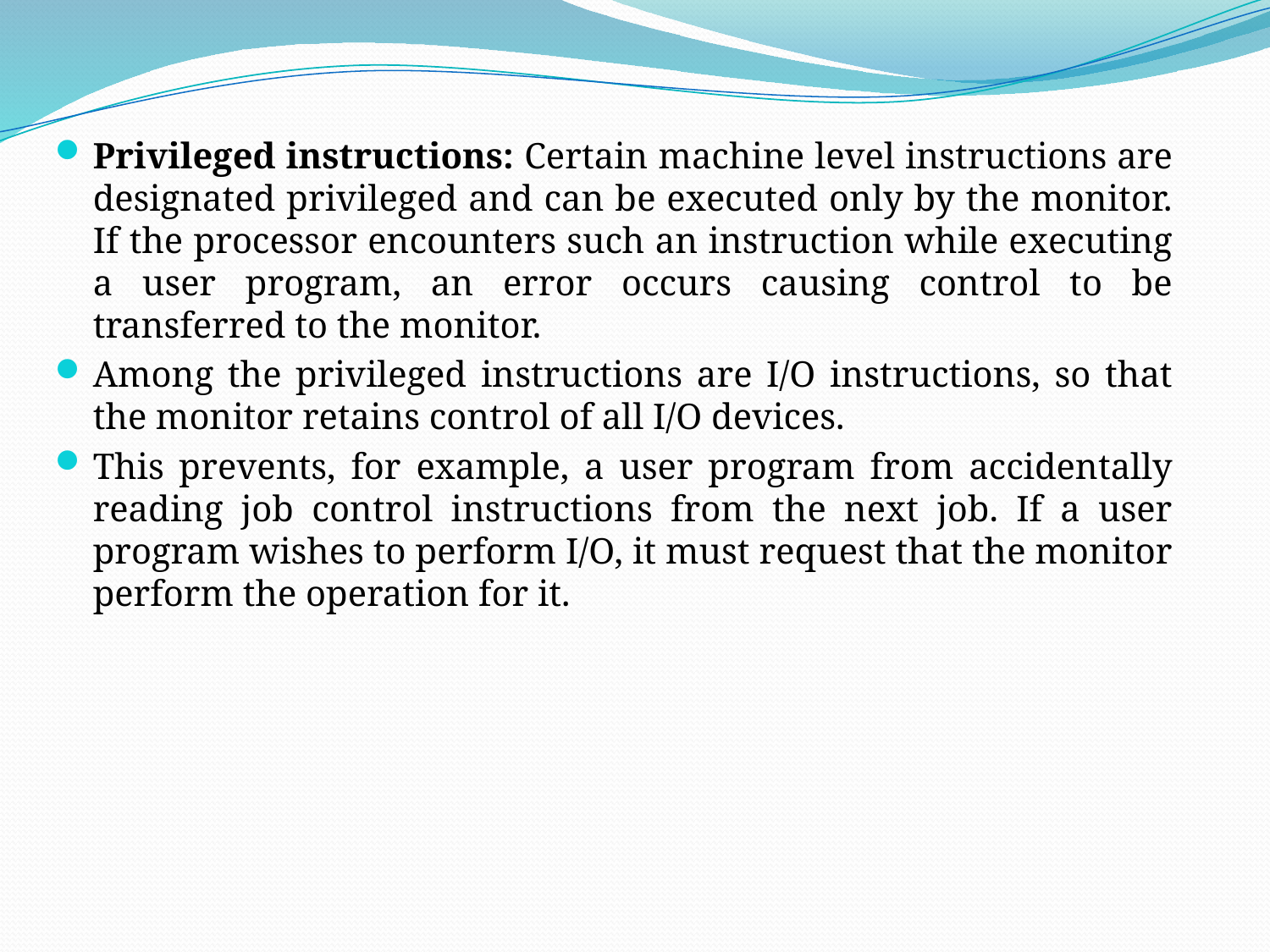

Privileged instructions: Certain machine level instructions are designated privileged and can be executed only by the monitor. If the processor encounters such an instruction while executing a user program, an error occurs causing control to be transferred to the monitor.
Among the privileged instructions are I/O instructions, so that the monitor retains control of all I/O devices.
This prevents, for example, a user program from accidentally reading job control instructions from the next job. If a user program wishes to perform I/O, it must request that the monitor perform the operation for it.